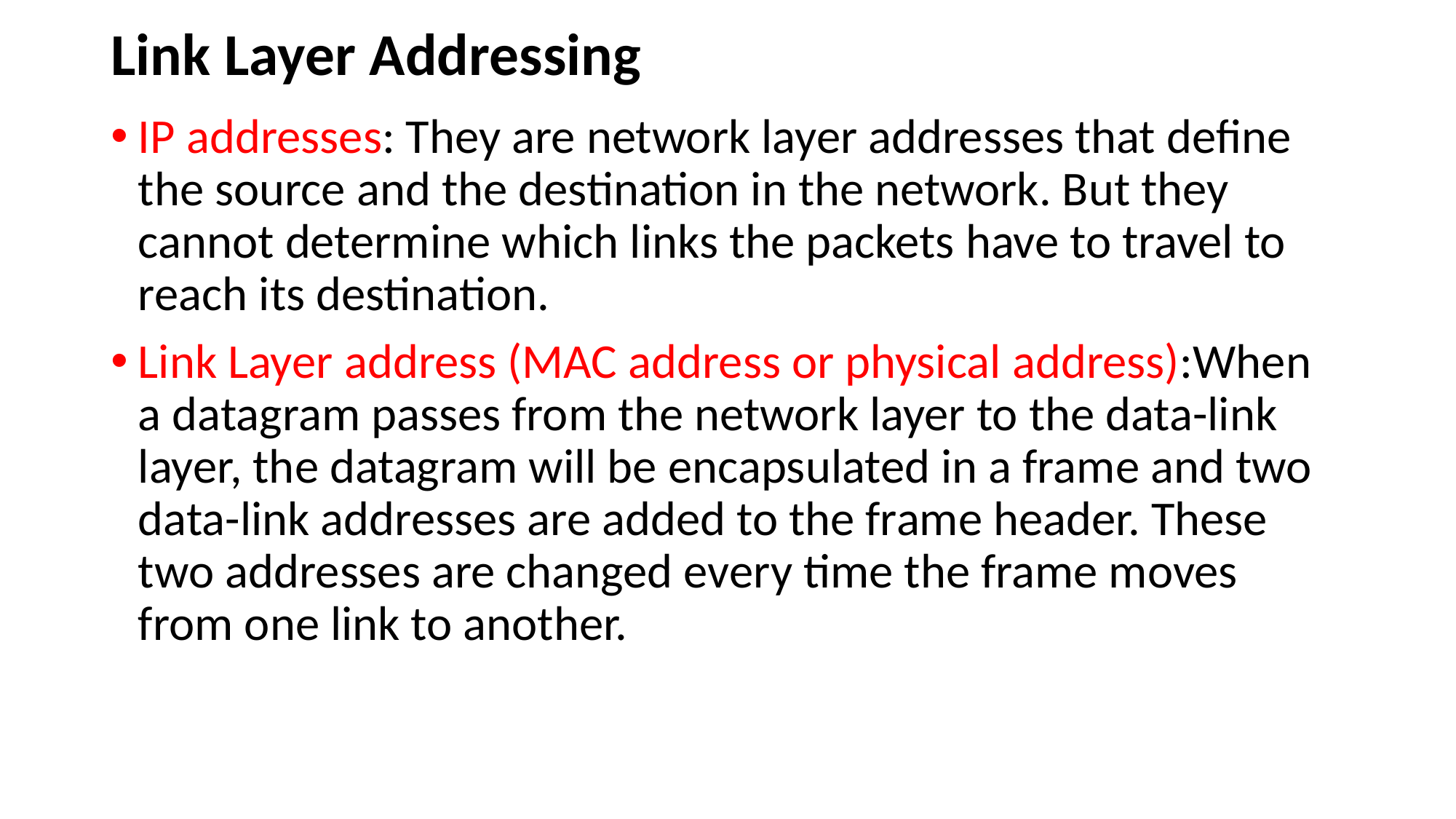

# Link Layer Addressing
IP addresses: They are network layer addresses that define the source and the destination in the network. But they cannot determine which links the packets have to travel to reach its destination.
Link Layer address (MAC address or physical address):When a datagram passes from the network layer to the data-link layer, the datagram will be encapsulated in a frame and two data-link addresses are added to the frame header. These two addresses are changed every time the frame moves from one link to another.